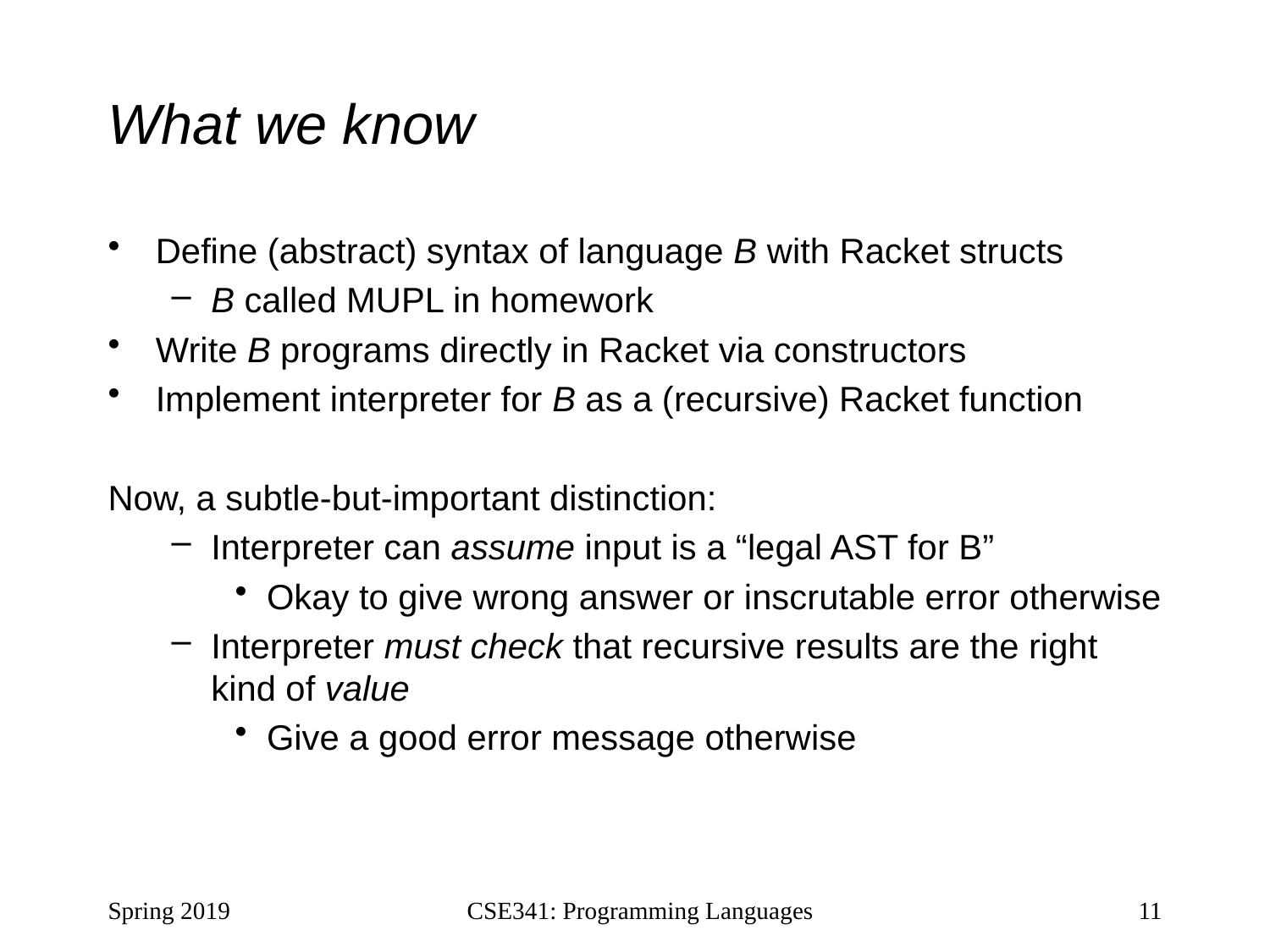

# What we know
Define (abstract) syntax of language B with Racket structs
B called MUPL in homework
Write B programs directly in Racket via constructors
Implement interpreter for B as a (recursive) Racket function

Now, a subtle-but-important distinction:
Interpreter can assume input is a “legal AST for B”
Okay to give wrong answer or inscrutable error otherwise
Interpreter must check that recursive results are the right kind of value
Give a good error message otherwise

Spring 2019
CSE341: Programming Languages
11